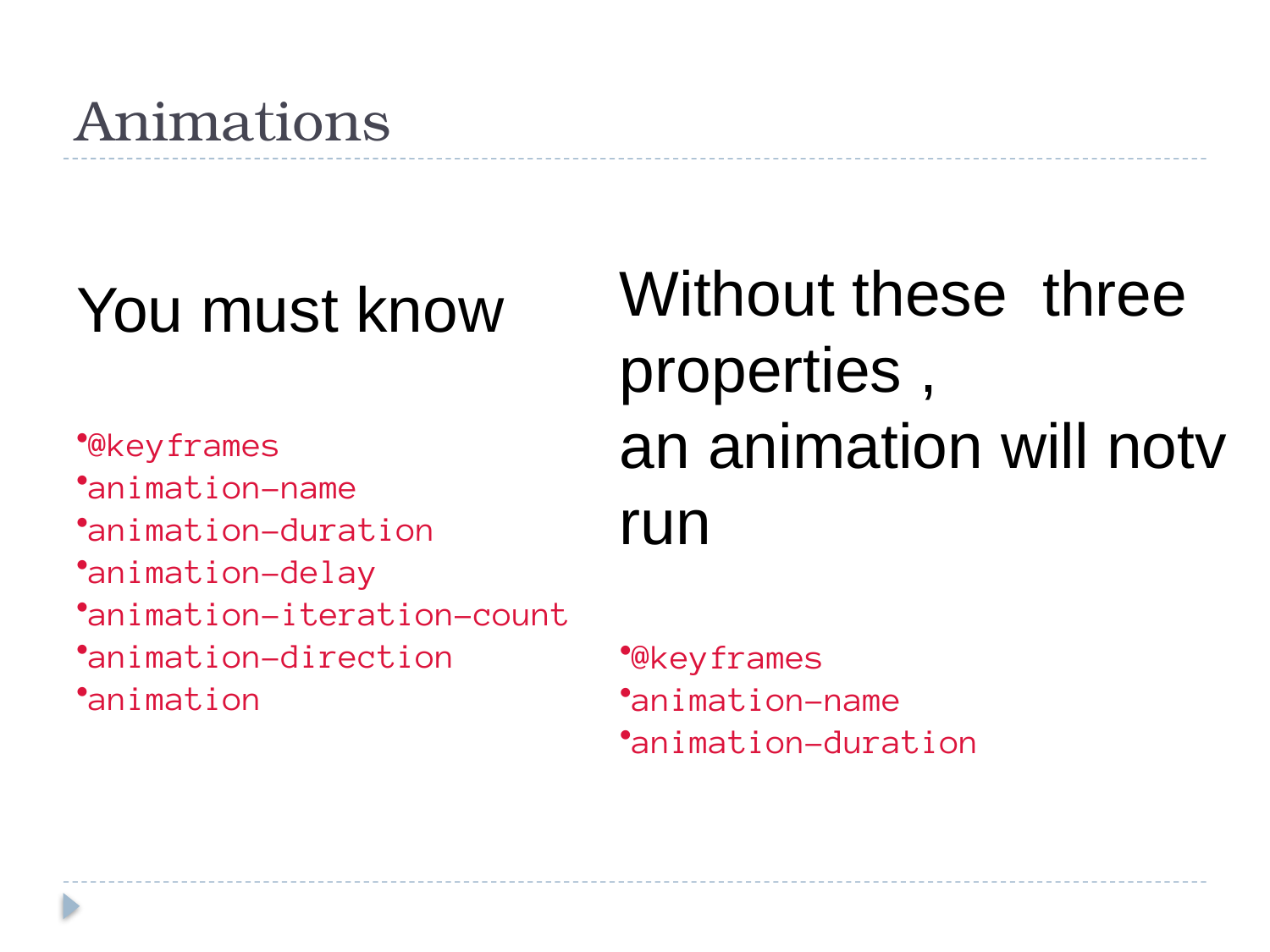

# Animations
Without these  three properties ,
an animation will notv run

@keyframes
animation-name
animation-duration

You must know

@keyframes
animation-name
animation-duration
animation-delay
animation-iteration-count
animation-direction
animation